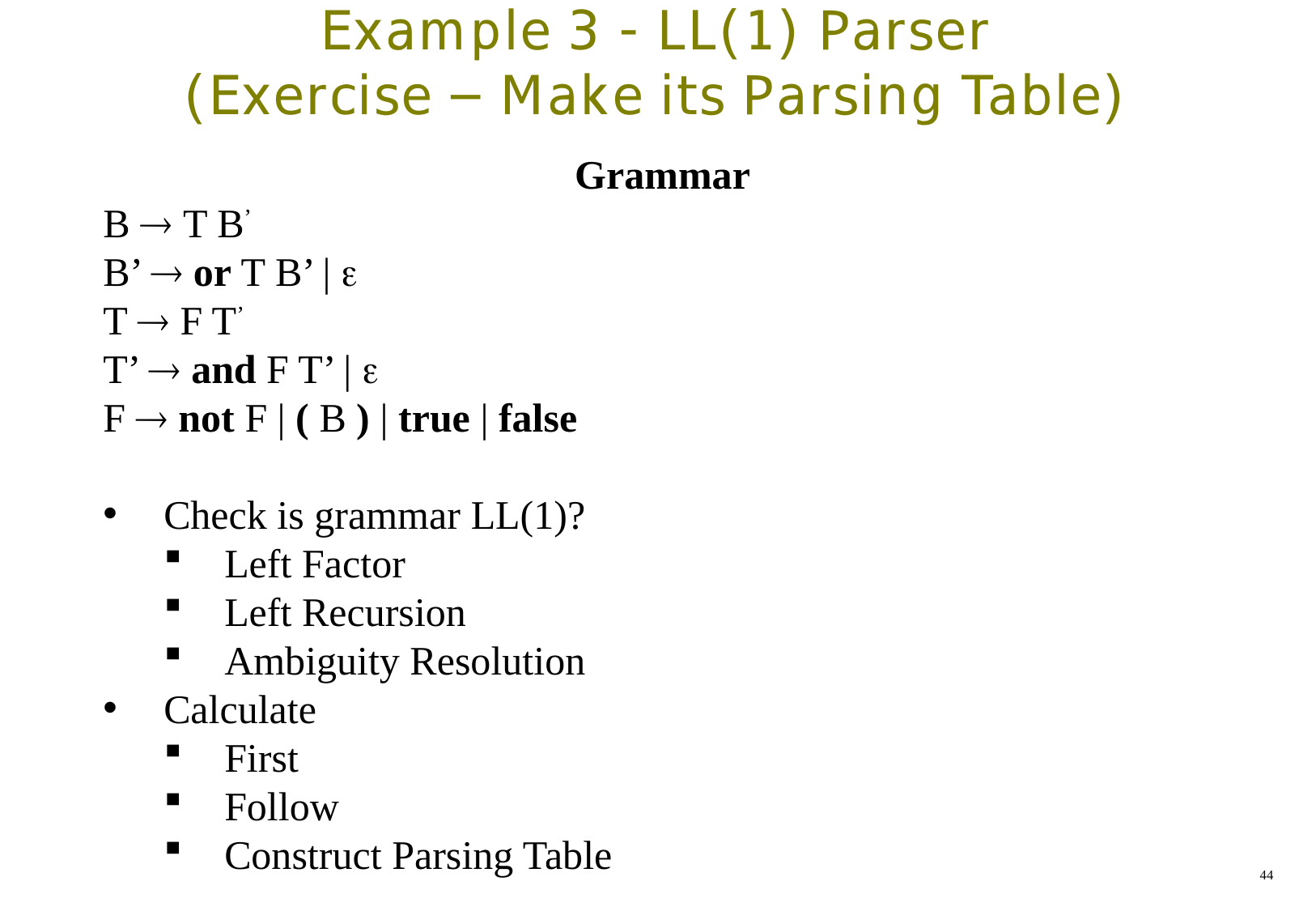

# Example 3 - LL(1) Parser (Exercise – Make its Parsing Table)
Grammar
B → T B’
B’ → or T B’ | ε
T → F T’
T’ → and F T’ | ε
F → not F | ( B ) | true | false

Check is grammar LL(1)?
Left Factor
Left Recursion
Ambiguity Resolution
Calculate
First
Follow
Construct Parsing Table
44